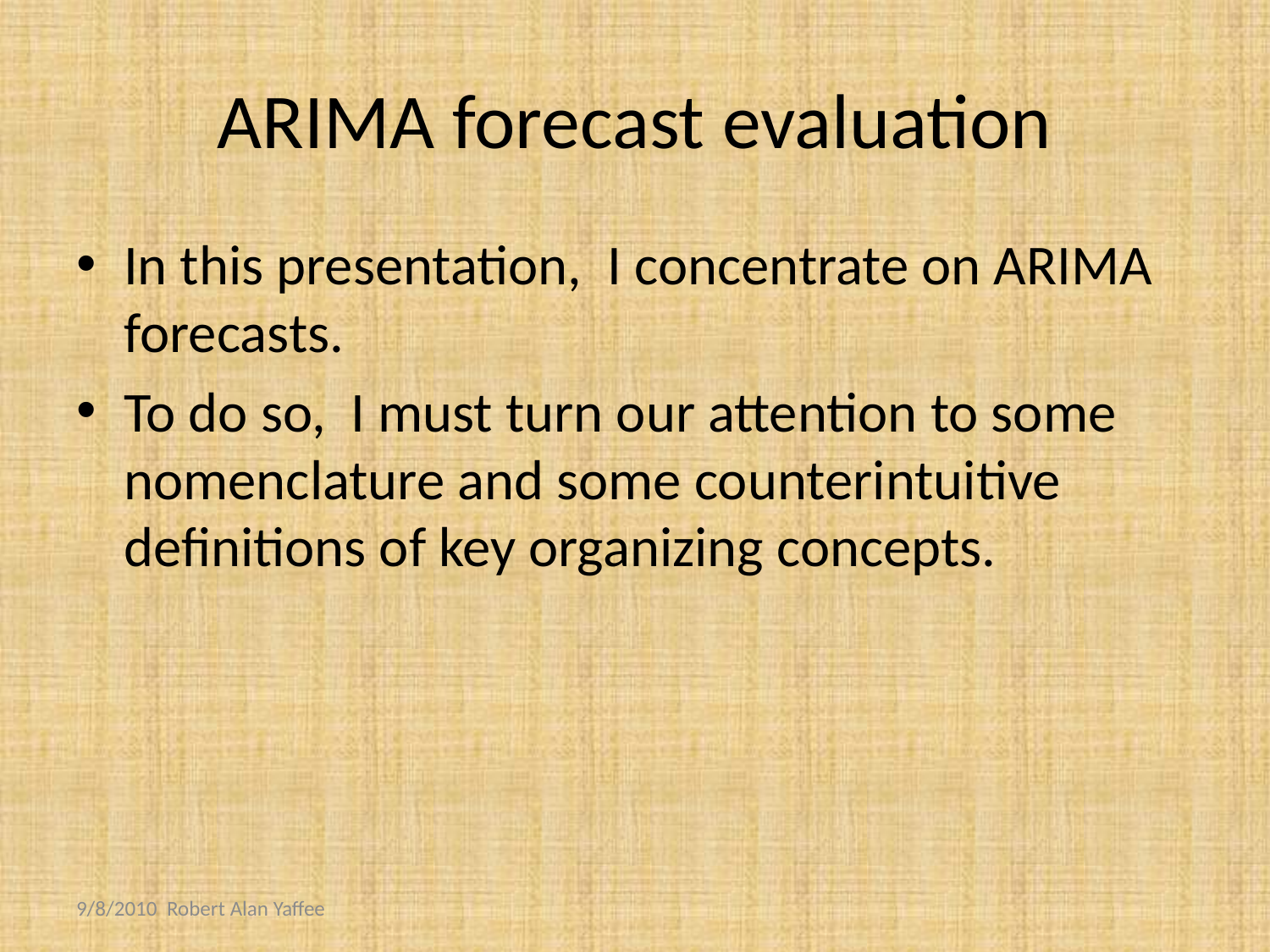

# ARIMA forecast evaluation
In this presentation,  I concentrate on ARIMA forecasts.
To do so,  I must turn our attention to some nomenclature and some counterintuitive definitions of key organizing concepts.

9/8/2010  Robert Alan Yaffee
21